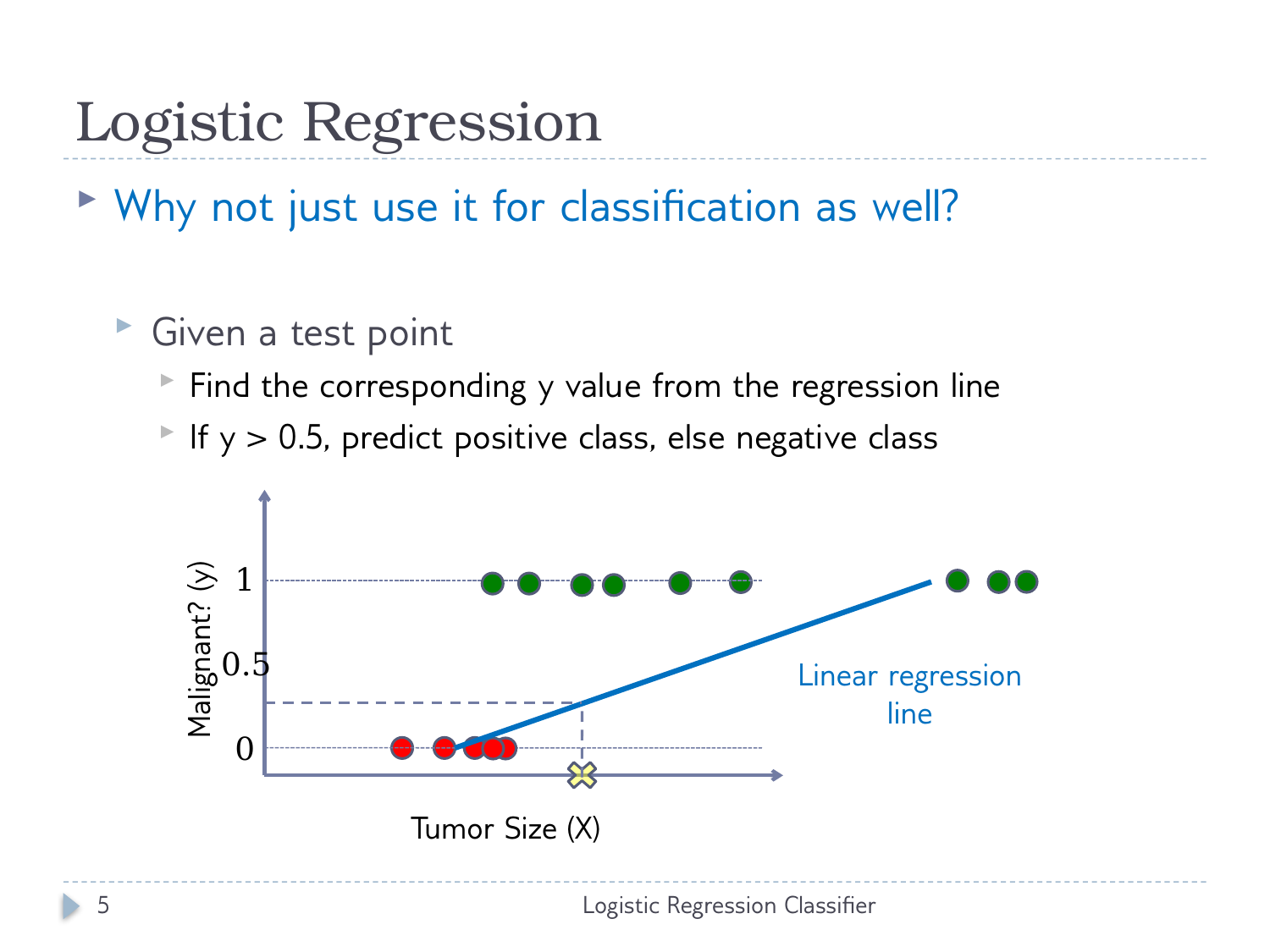

# Logistic Regression
Why not just use it for classification as well?

Given a test point
Find the corresponding y value from the regression line
If y > 0.5, predict positive class, else negative class
1

Malignant? (y)
0.5
Linear regression line
0

Tumor Size (X)
5
Logistic Regression Classifier